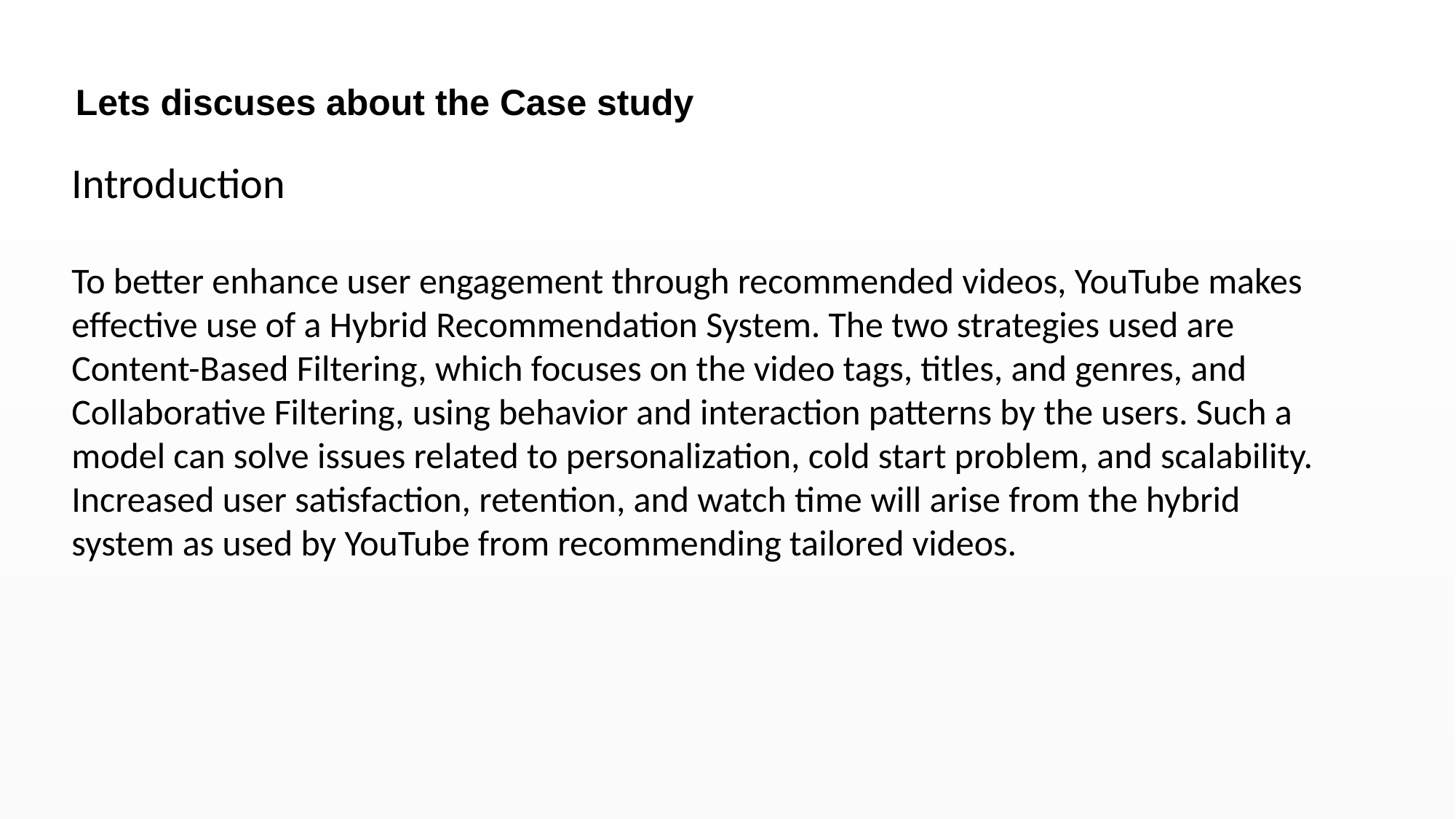

Lets discuses about the Case study

Introduction

To better enhance user engagement through recommended videos, YouTube makes effective use of a Hybrid Recommendation System. The two strategies used are Content-Based Filtering, which focuses on the video tags, titles, and genres, and Collaborative Filtering, using behavior and interaction patterns by the users. Such a model can solve issues related to personalization, cold start problem, and scalability. Increased user satisfaction, retention, and watch time will arise from the hybrid system as used by YouTube from recommending tailored videos.